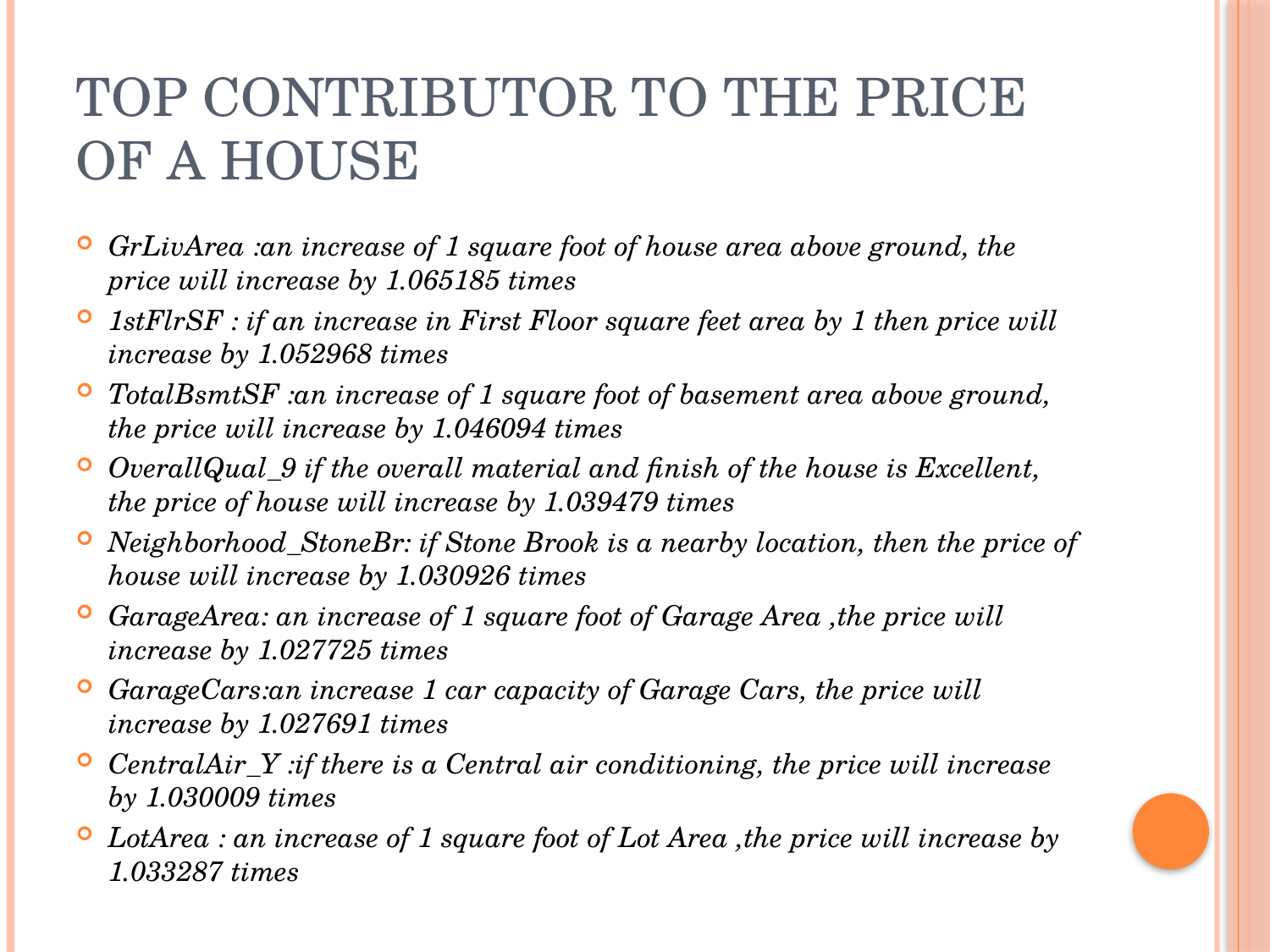

# Top Contributor to the price of a House
GrLivArea :an increase of 1 square foot of house area above ground, the price will increase by 1.065185 times
1stFlrSF : if an increase in First Floor square feet area by 1 then price will increase by 1.052968 times
TotalBsmtSF :an increase of 1 square foot of basement area above ground, the price will increase by 1.046094 times
OverallQual_9 if the overall material and finish of the house is Excellent, the price of house will increase by 1.039479 times
Neighborhood_StoneBr: if Stone Brook is a nearby location, then the price of house will increase by 1.030926 times
GarageArea: an increase of 1 square foot of Garage Area ,the price will increase by 1.027725 times
GarageCars:an increase 1 car capacity of Garage Cars, the price will increase by 1.027691 times
CentralAir_Y :if there is a Central air conditioning, the price will increase by 1.030009 times
LotArea : an increase of 1 square foot of Lot Area ,the price will increase by 1.033287 times